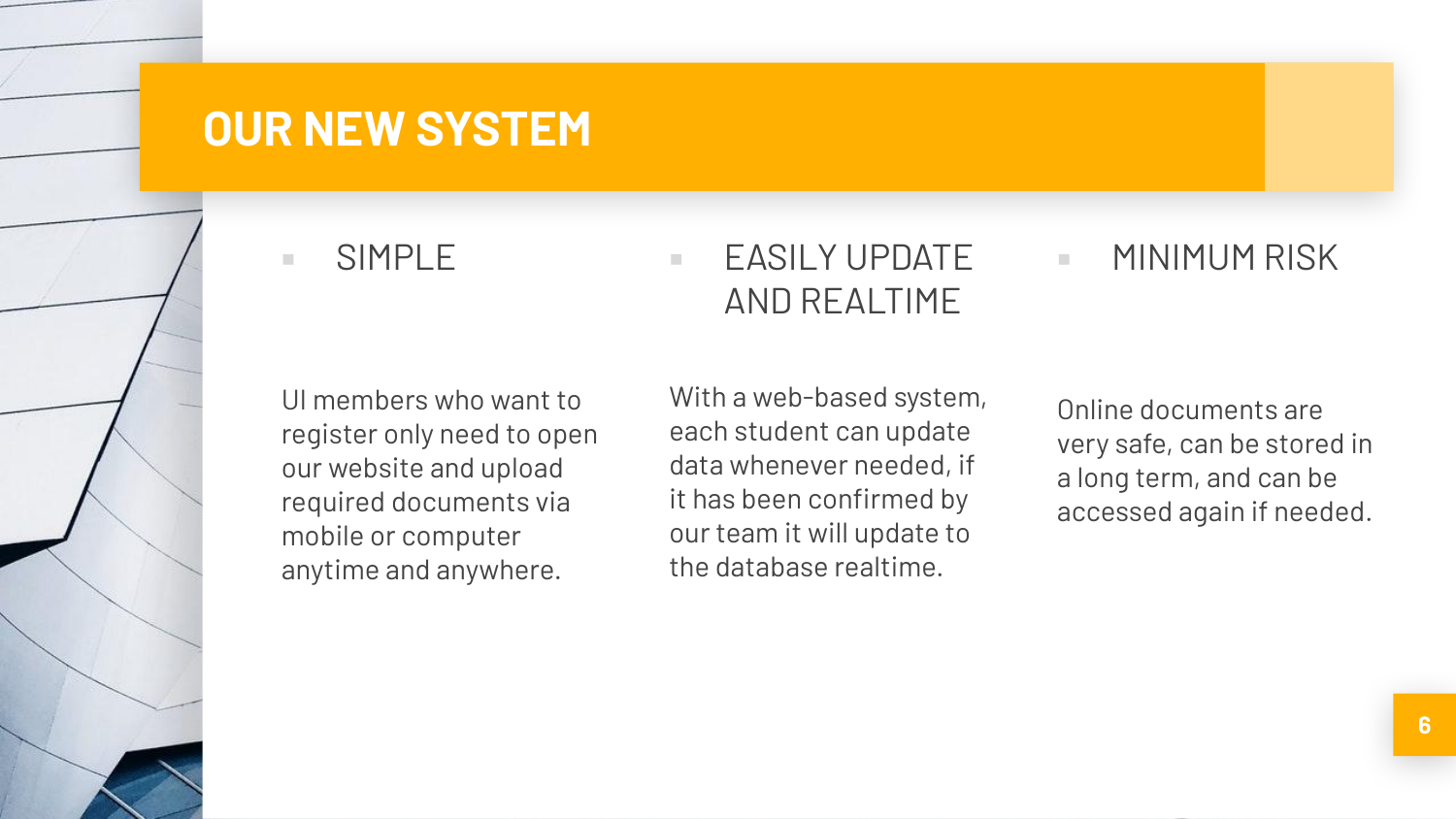

# OUR NEW SYSTEM
SIMPLE

UI members who want to register only need to open our website and upload required documents via mobile or computer anytime and anywhere.
EASILY UPDATE AND REALTIME

With a web-based system, each student can update data whenever needed, if it has been confirmed by our team it will update to the database realtime.
MINIMUM RISK

Online documents are very safe, can be stored in a long term, and can be accessed again if needed.
6